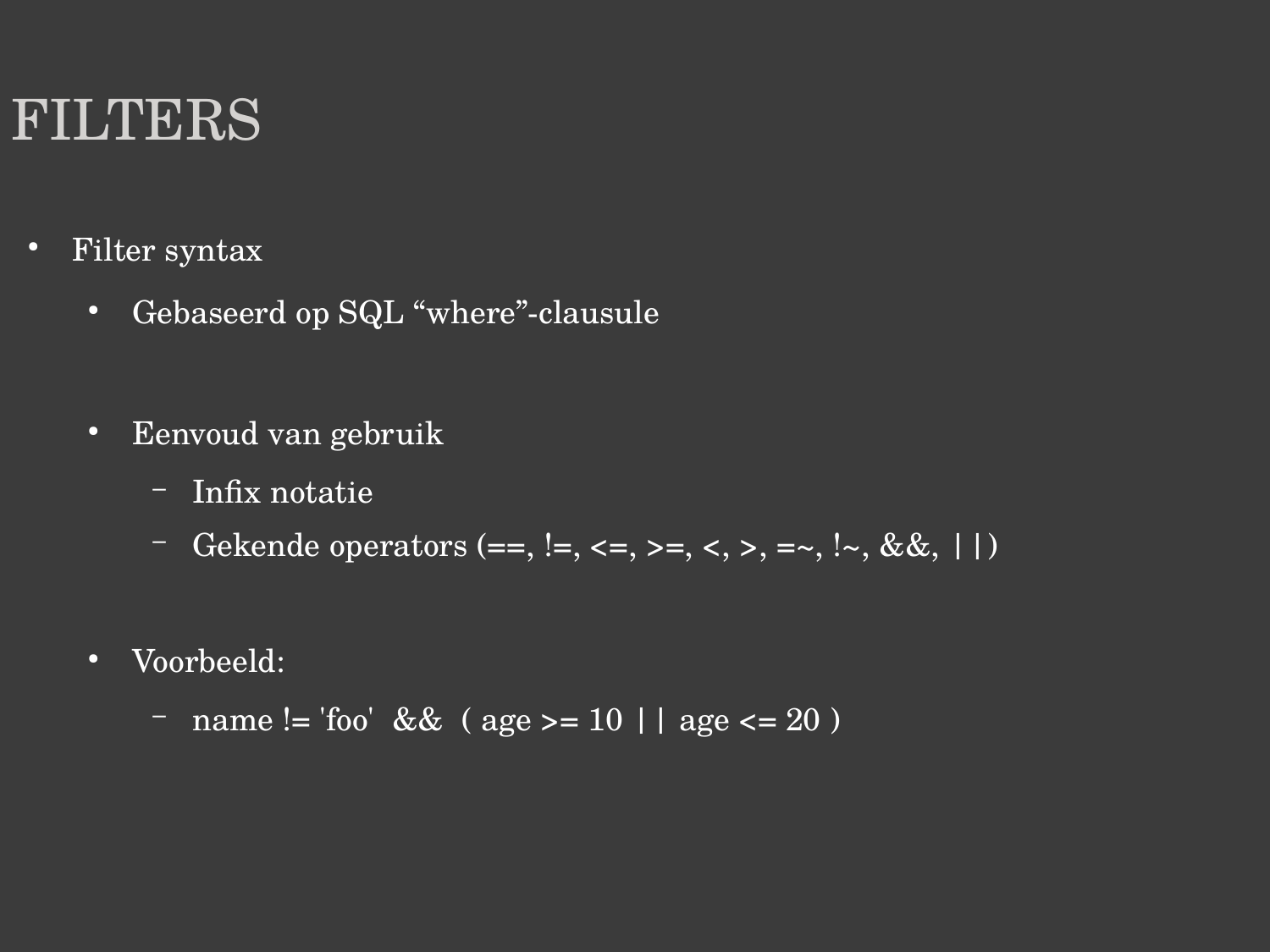

Filters
Filter syntax
Gebaseerd op SQL “where”-clausule

Eenvoud van gebruik
Infix notatie
Gekende operators (==, !=, <=, >=, <, >, =~, !~, &&, ||)

Voorbeeld:
name != 'foo'  &&  ( age >= 10 || age <= 20 )